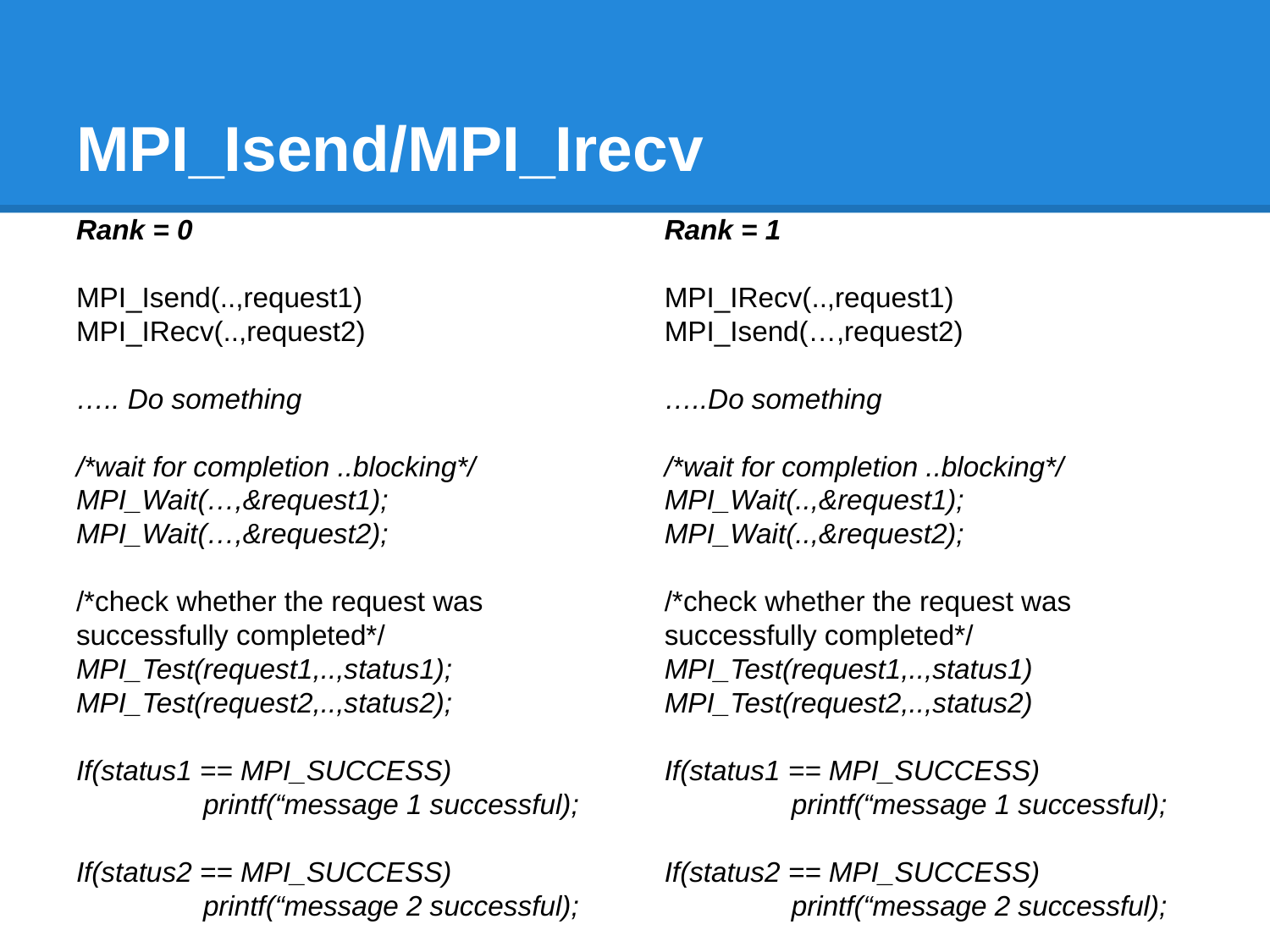

# MPI_Isend/MPI_Irecv
Rank = 0

MPI_Isend(..,request1)
MPI_IRecv(..,request2)

….. Do something

/*wait for completion ..blocking*/
MPI_Wait(…,&request1);
MPI_Wait(…,&request2);

/*check whether the request was successfully completed*/
MPI_Test(request1,..,status1);
MPI_Test(request2,..,status2);

If(status1 == MPI_SUCCESS)
	printf(“message 1 successful);

If(status2 == MPI_SUCCESS)
	printf(“message 2 successful);

Rank = 1

MPI_IRecv(..,request1)
MPI_Isend(…,request2)

…..Do something

/*wait for completion ..blocking*/
MPI_Wait(..,&request1);
MPI_Wait(..,&request2);

/*check whether the request was successfully completed*/
MPI_Test(request1,..,status1)
MPI_Test(request2,..,status2)

If(status1 == MPI_SUCCESS)
	printf(“message 1 successful);

If(status2 == MPI_SUCCESS)
	printf(“message 2 successful);